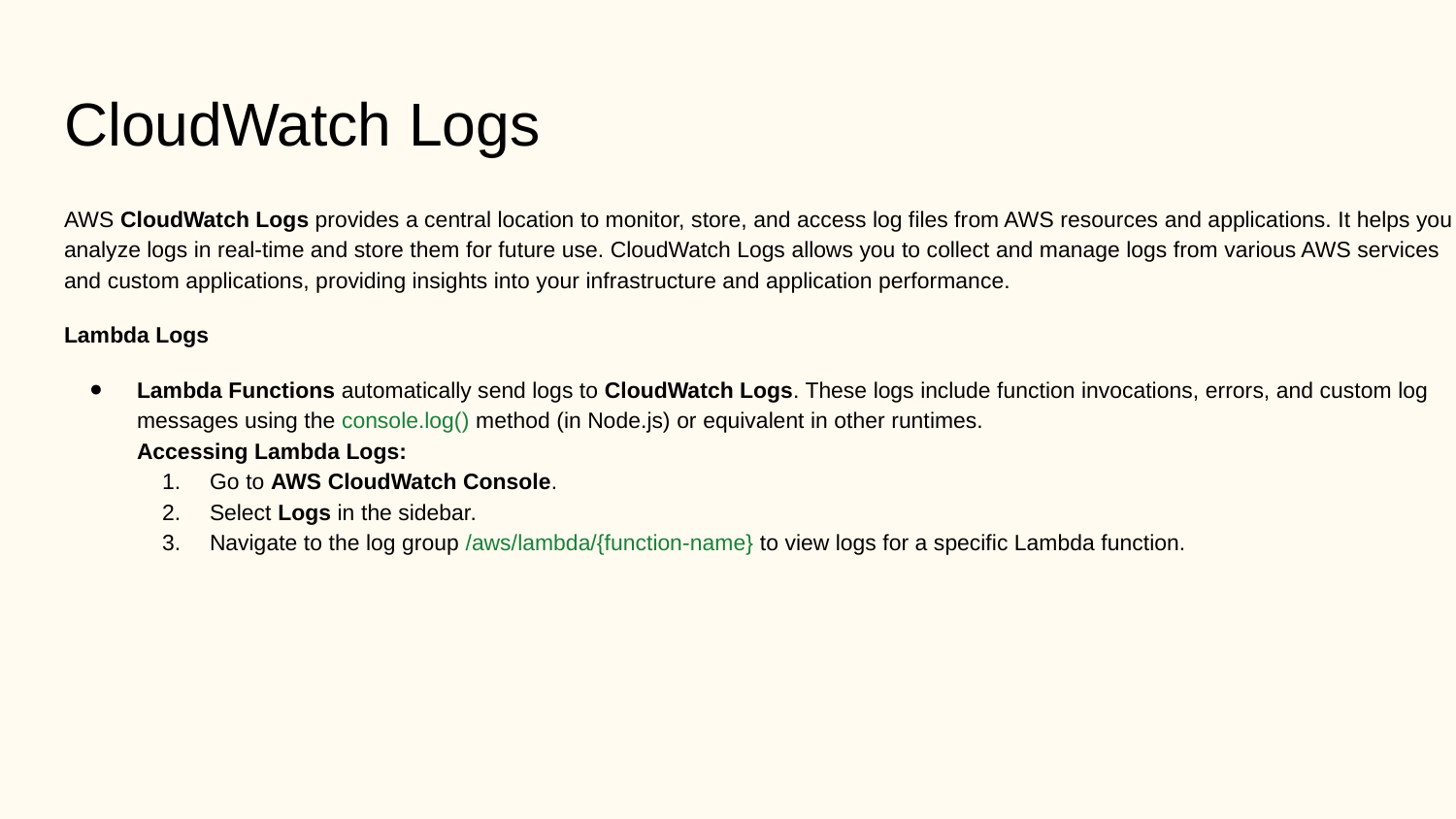

# CloudWatch Logs
AWS CloudWatch Logs provides a central location to monitor, store, and access log files from AWS resources and applications. It helps you analyze logs in real-time and store them for future use. CloudWatch Logs allows you to collect and manage logs from various AWS services and custom applications, providing insights into your infrastructure and application performance.
Lambda Logs
Lambda Functions automatically send logs to CloudWatch Logs. These logs include function invocations, errors, and custom log messages using the console.log() method (in Node.js) or equivalent in other runtimes.
Accessing Lambda Logs:
Go to AWS CloudWatch Console.
Select Logs in the sidebar.
Navigate to the log group /aws/lambda/{function-name} to view logs for a specific Lambda function.